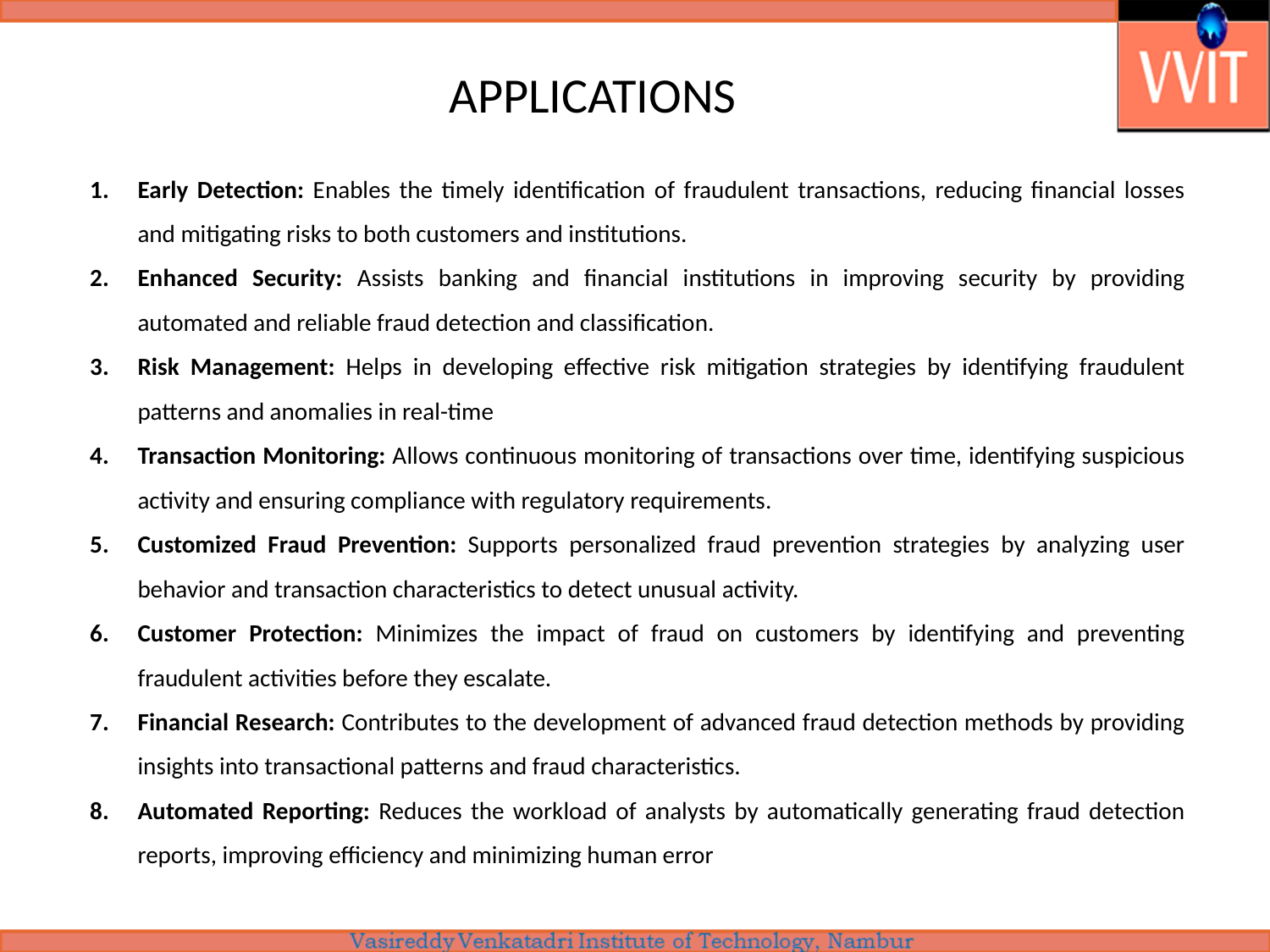

# APPLICATIONS
Early Detection: Enables the timely identification of fraudulent transactions, reducing financial losses and mitigating risks to both customers and institutions.
Enhanced Security: Assists banking and financial institutions in improving security by providing automated and reliable fraud detection and classification.
Risk Management: Helps in developing effective risk mitigation strategies by identifying fraudulent patterns and anomalies in real-time
Transaction Monitoring: Allows continuous monitoring of transactions over time, identifying suspicious activity and ensuring compliance with regulatory requirements.
Customized Fraud Prevention: Supports personalized fraud prevention strategies by analyzing user behavior and transaction characteristics to detect unusual activity.
Customer Protection: Minimizes the impact of fraud on customers by identifying and preventing fraudulent activities before they escalate.
Financial Research: Contributes to the development of advanced fraud detection methods by providing insights into transactional patterns and fraud characteristics.
Automated Reporting: Reduces the workload of analysts by automatically generating fraud detection reports, improving efficiency and minimizing human error